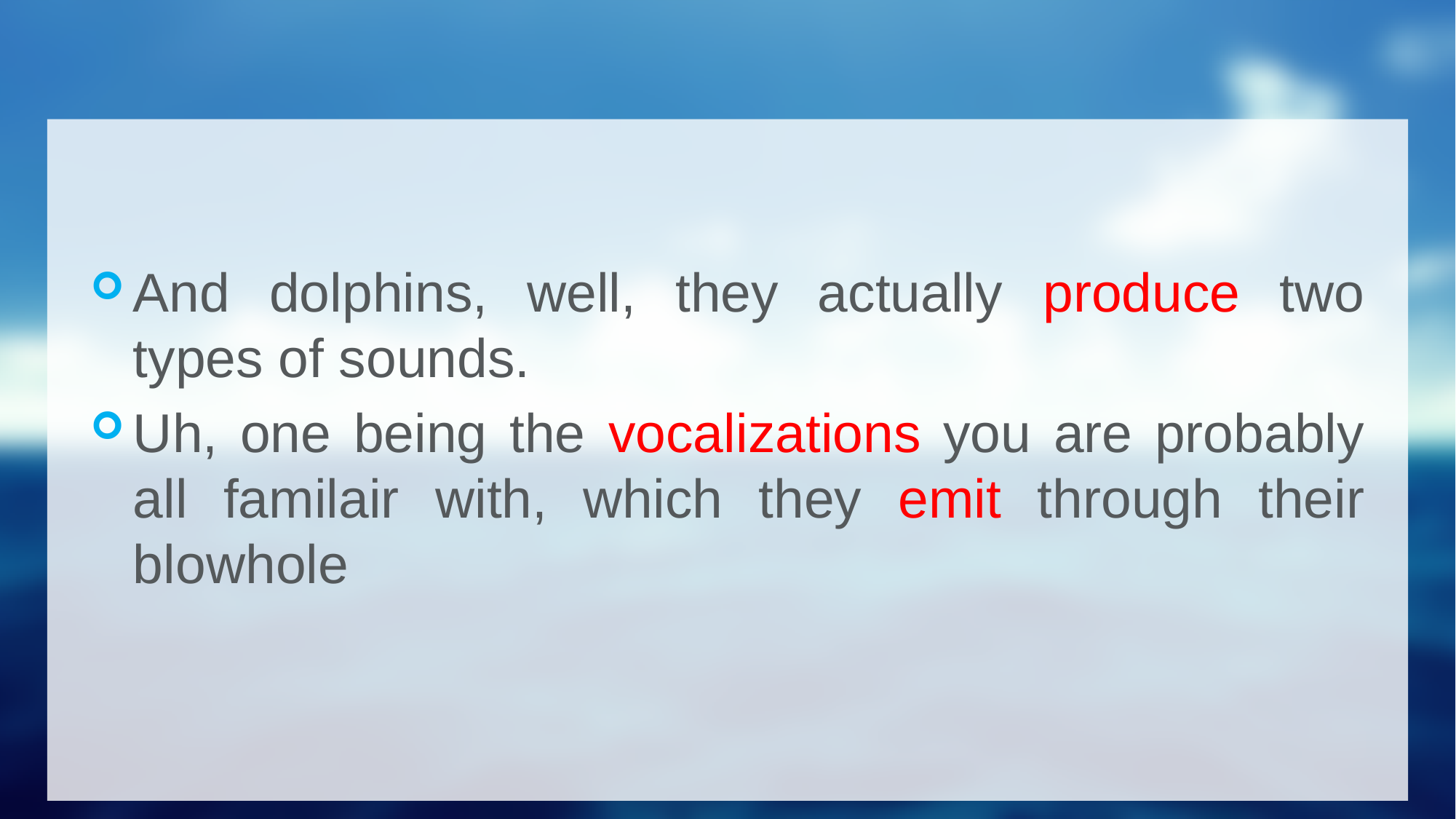

#
And dolphins, well, they actually produce two types of sounds.
Uh, one being the vocalizations you are probably all familair with, which they emit through their blowhole